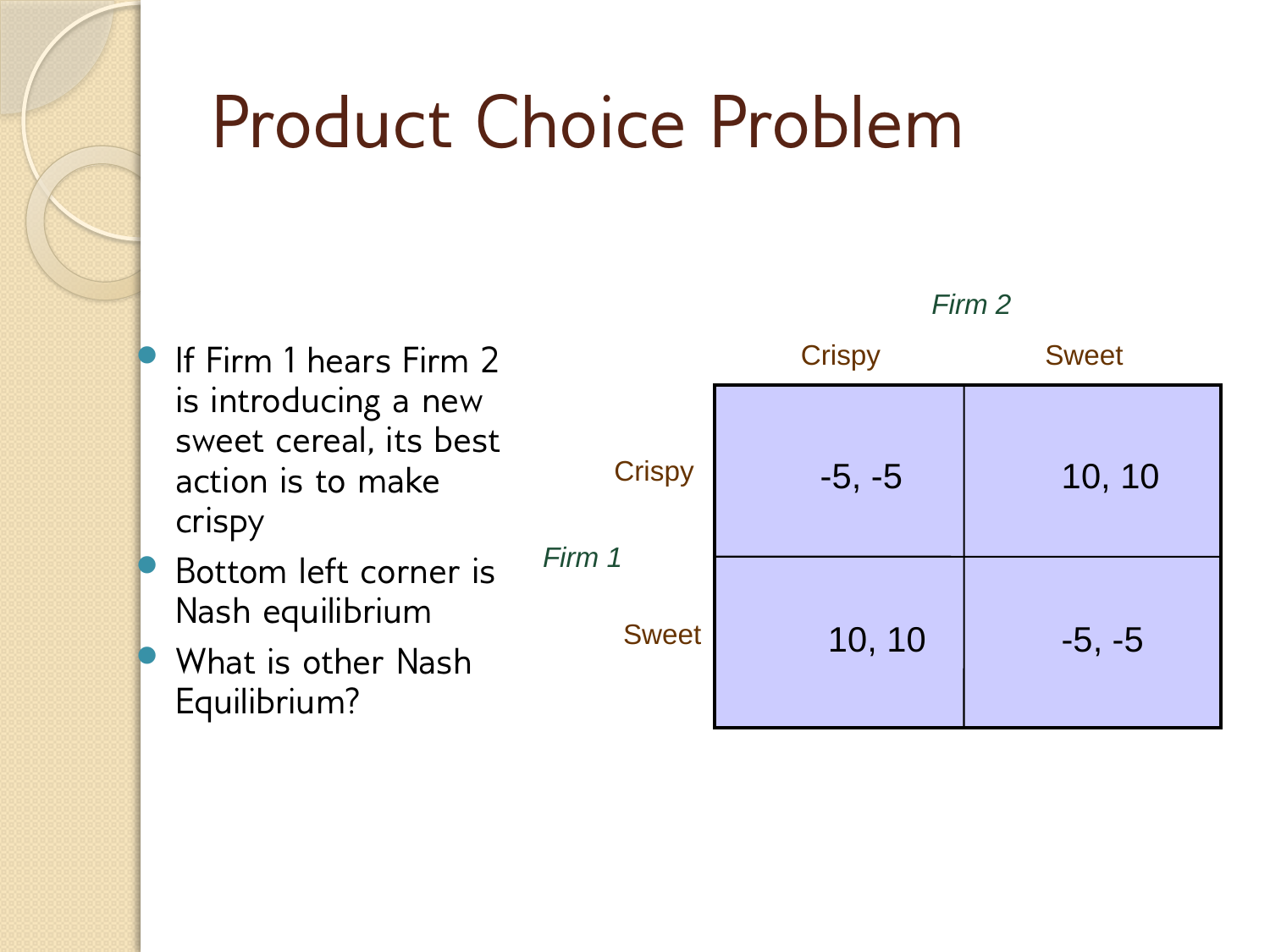

# Product Choice Problem
Firm 2
Crispy
Sweet

Crispy
-5, -5
10, 10
10, 10
-5, -5
Firm 1

Sweet
If Firm 1 hears Firm 2 is introducing a new sweet cereal, its best action is to make crispy
Bottom left corner is Nash equilibrium
What is other Nash Equilibrium?